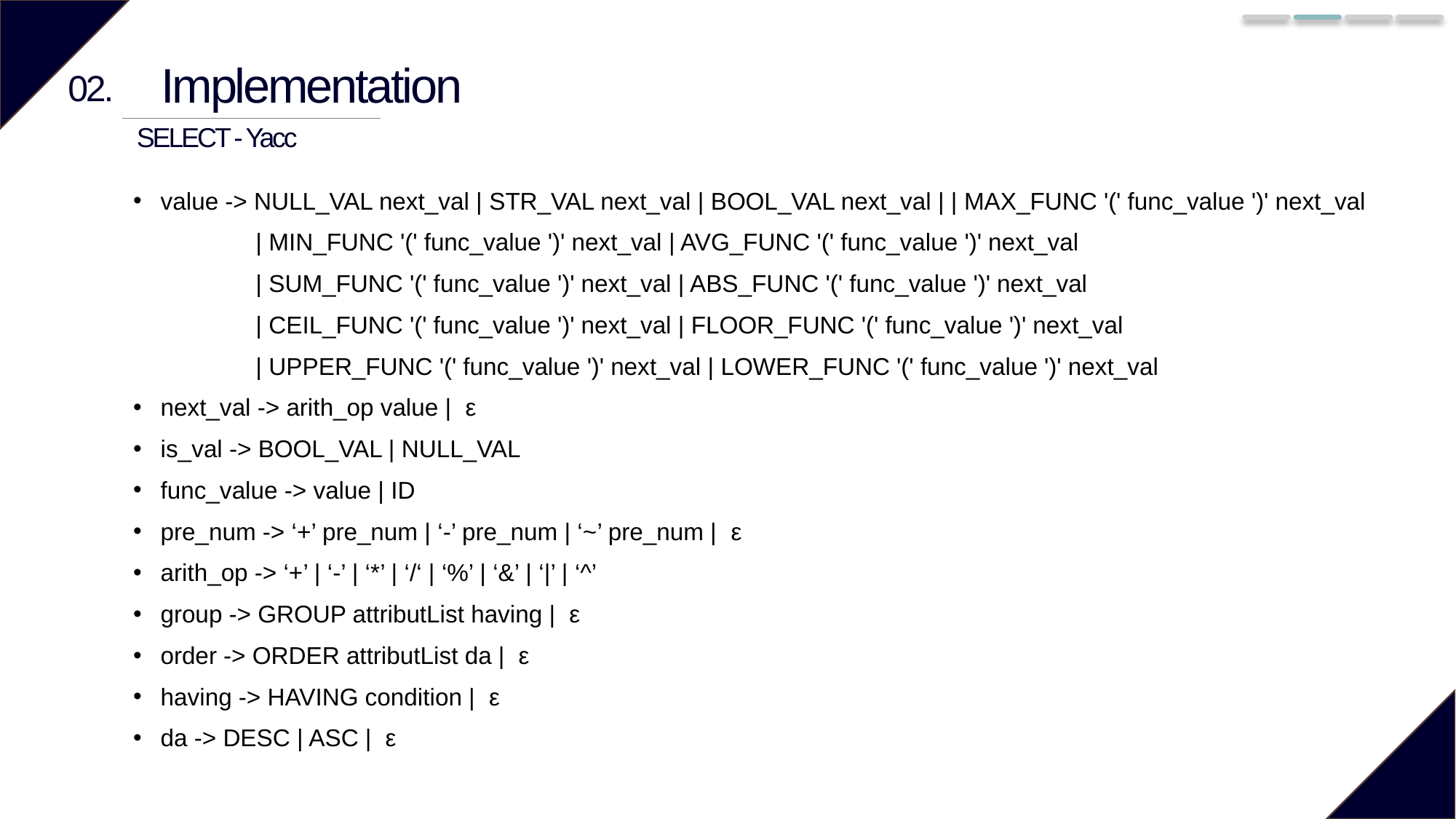

Implementation
02.
SELECT - Yacc
value -> NULL_VAL next_val | STR_VAL next_val | BOOL_VAL next_val | | MAX_FUNC '(' func_value ')' next_val
	  | MIN_FUNC '(' func_value ')' next_val | AVG_FUNC '(' func_value ')' next_val
	  | SUM_FUNC '(' func_value ')' next_val | ABS_FUNC '(' func_value ')' next_val
	  | CEIL_FUNC '(' func_value ')' next_val | FLOOR_FUNC '(' func_value ')' next_val
	  | UPPER_FUNC '(' func_value ')' next_val | LOWER_FUNC '(' func_value ')' next_val
next_val -> arith_op value |  ε
is_val -> BOOL_VAL | NULL_VAL
func_value -> value | ID
pre_num -> ‘+’ pre_num | ‘-’ pre_num | ‘~’ pre_num |  ε
arith_op -> ‘+’ | ‘-’ | ‘*’ | ‘/‘ | ‘%’ | ‘&’ | ‘|’ | ‘^’
group -> GROUP attributList having |  ε
order -> ORDER attributList da |  ε
having -> HAVING condition |  ε
da -> DESC | ASC |  ε